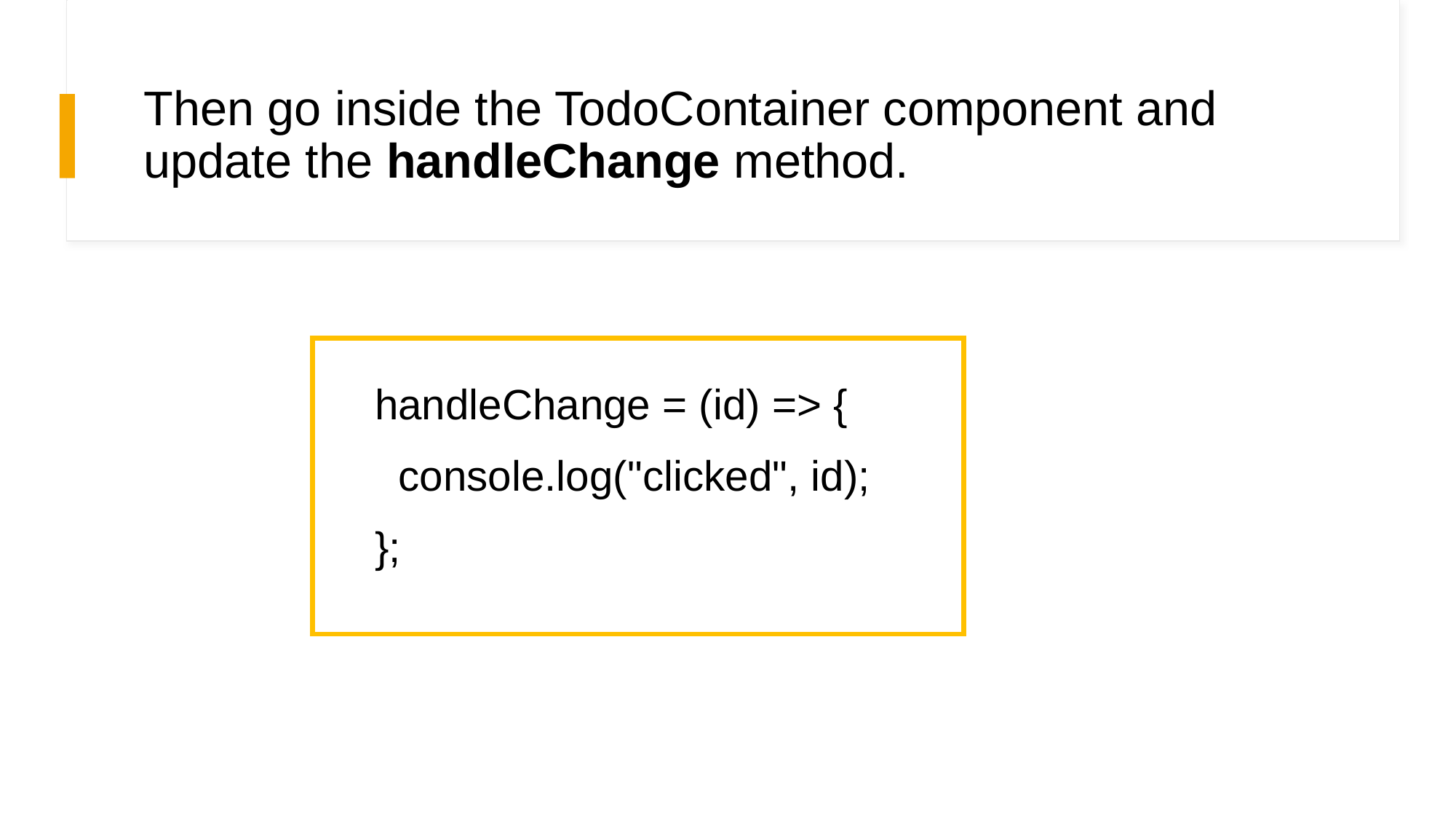

# Then go inside the TodoContainer component and update the handleChange method.

handleChange = (id) => {
  console.log("clicked", id);
};